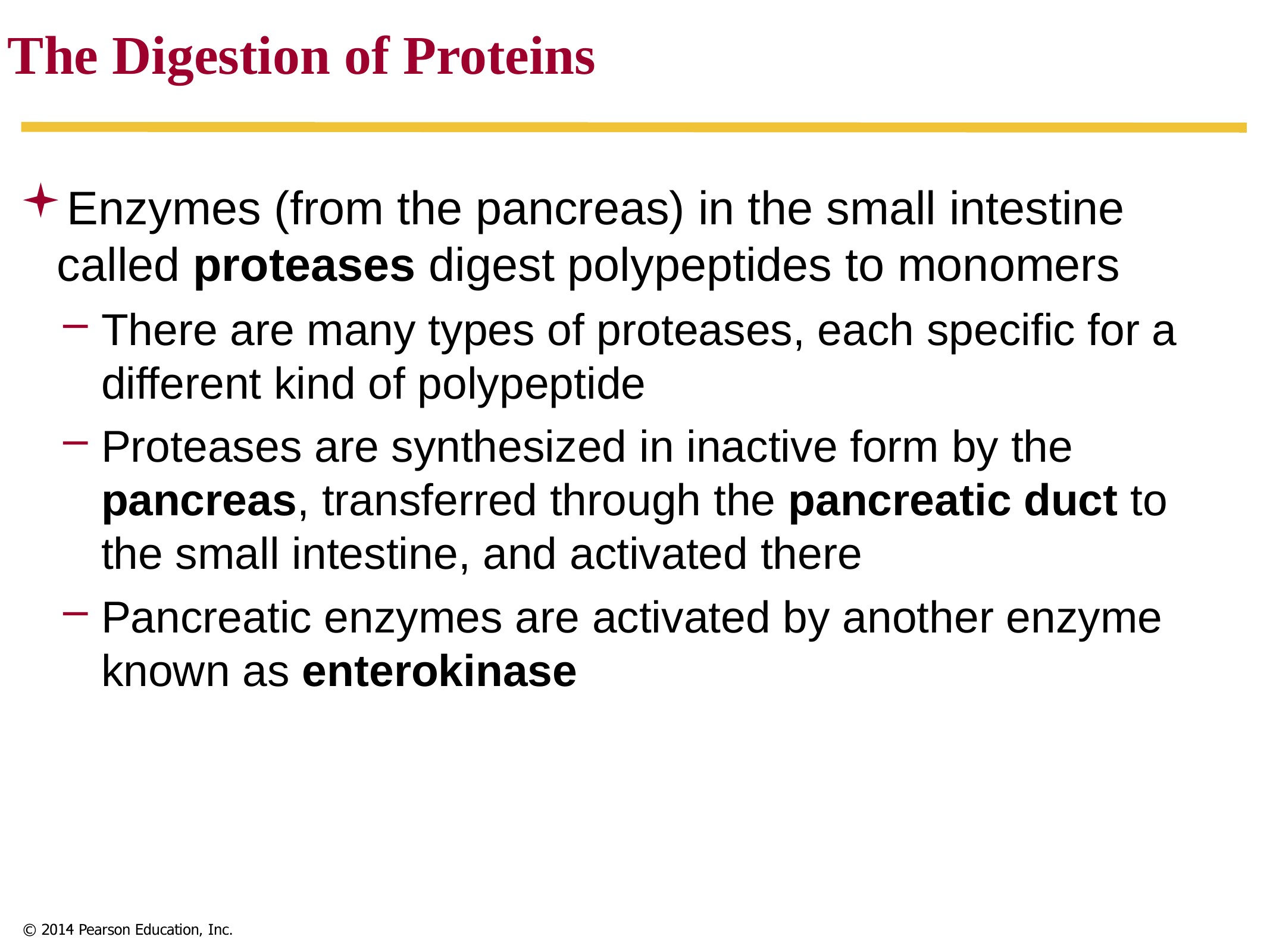

The Digestion of Proteins

Enzymes (from the pancreas) in the small intestine called proteases digest polypeptides to monomers
There are many types of proteases, each specific for a different kind of polypeptide
Proteases are synthesized in inactive form by the pancreas, transferred through the pancreatic duct to the small intestine, and activated there
Pancreatic enzymes are activated by another enzyme known as enterokinase